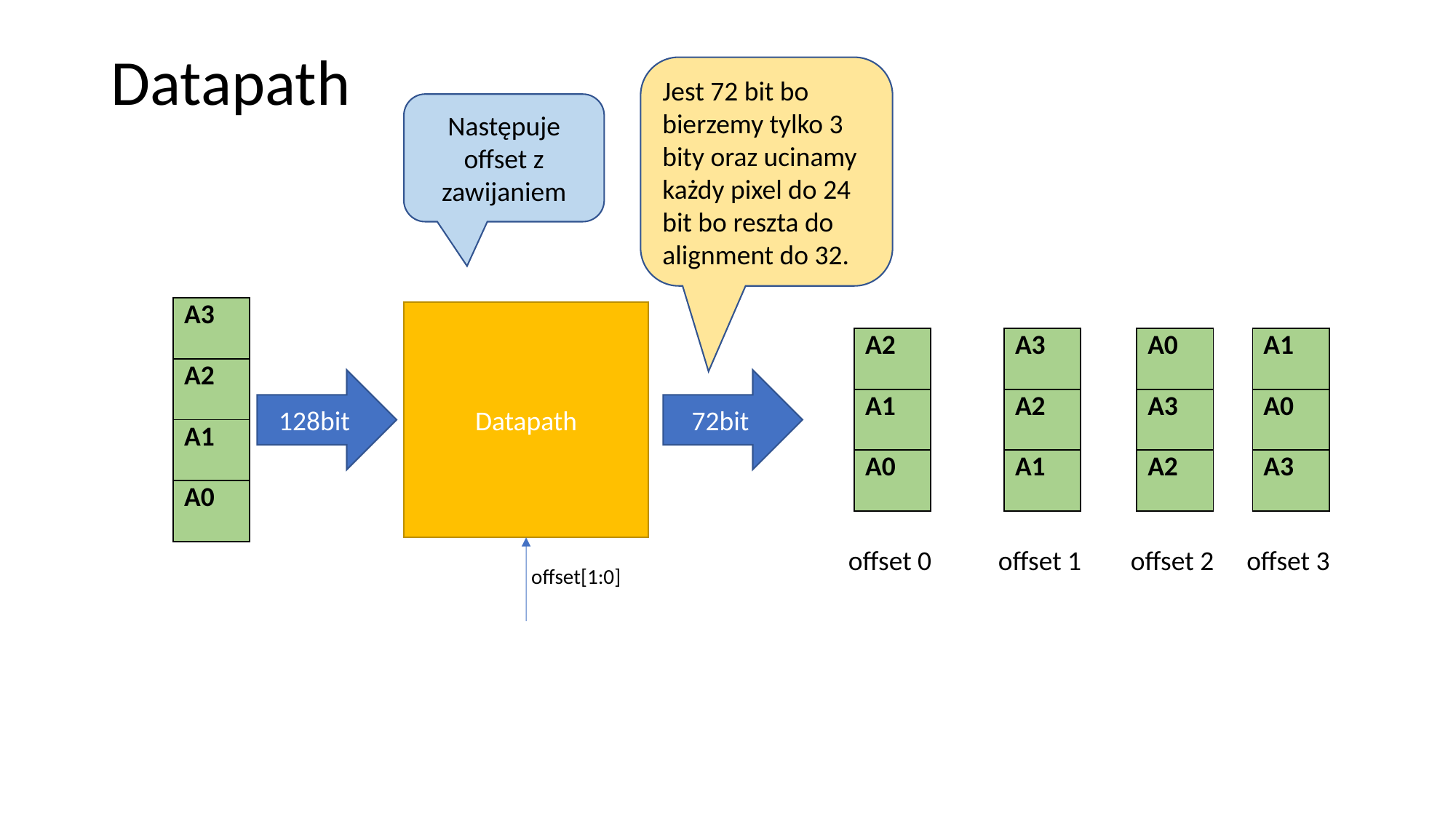

# Datapath
Jest 72 bit bo bierzemy tylko 3 bity oraz ucinamy każdy pixel do 24 bit bo reszta do alignment do 32.
Następuje offset z zawijaniem
| A3 |
| --- |
| A2 |
| A1 |
| A0 |
Datapath
| A2 |
| --- |
| A1 |
| A0 |
| A3 |
| --- |
| A2 |
| A1 |
| A0 |
| --- |
| A3 |
| A2 |
| A1 |
| --- |
| A0 |
| A3 |
128bit
72bit
offset 0
offset 1
offset 2
offset 3
offset[1:0]